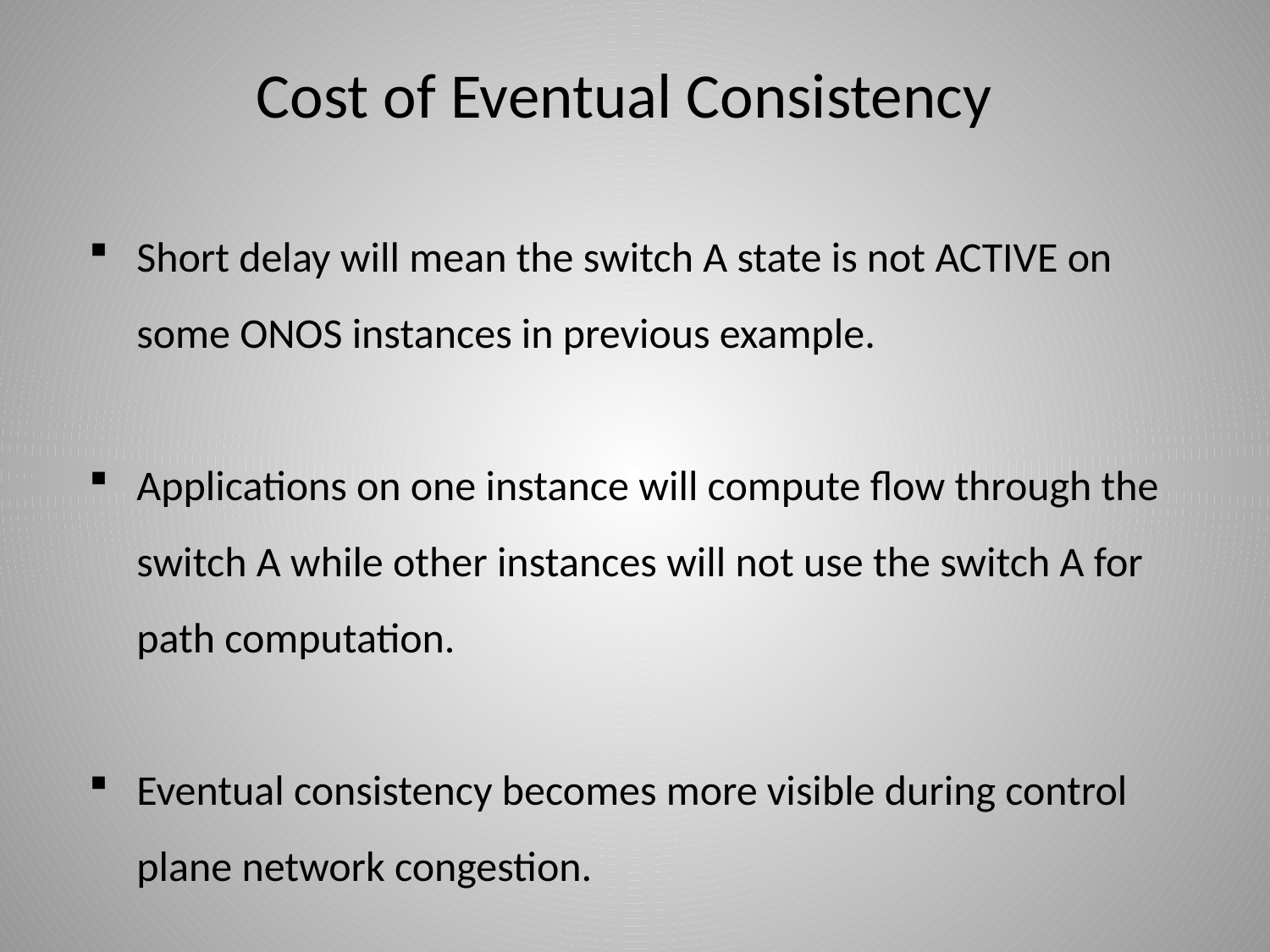

# Cost of Eventual Consistency
Short delay will mean the switch A state is not ACTIVE on some ONOS instances in previous example.

Applications on one instance will compute flow through the switch A while other instances will not use the switch A for path computation.

Eventual consistency becomes more visible during control plane network congestion.